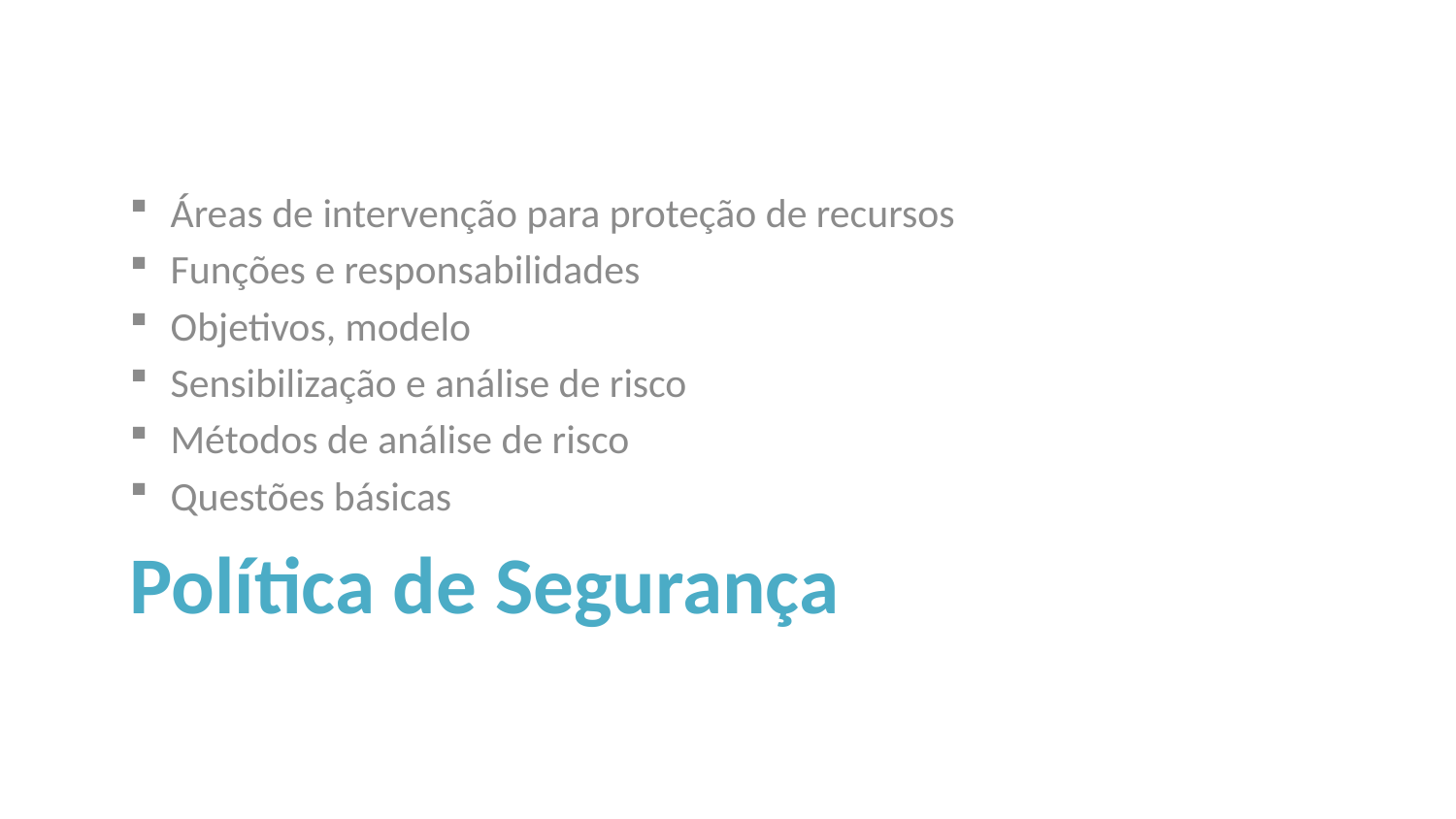

Áreas de intervenção para proteção de recursos
Funções e responsabilidades
Objetivos, modelo
Sensibilização e análise de risco
Métodos de análise de risco
Questões básicas
# Política de Segurança